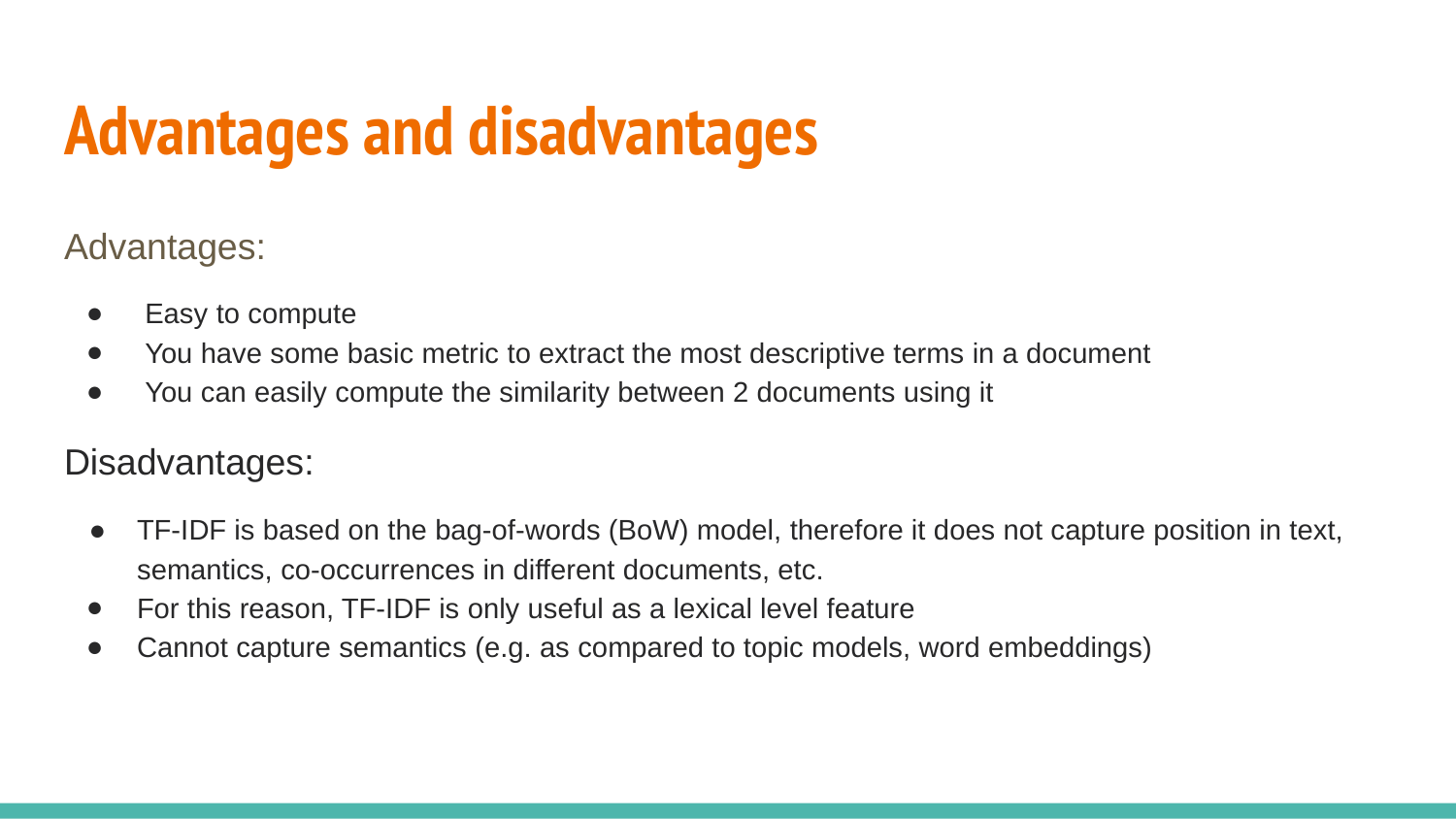

# Advantages and disadvantages
Advantages:
 Easy to compute
 You have some basic metric to extract the most descriptive terms in a document
 You can easily compute the similarity between 2 documents using it
Disadvantages:
TF-IDF is based on the bag-of-words (BoW) model, therefore it does not capture position in text, semantics, co-occurrences in different documents, etc.
For this reason, TF-IDF is only useful as a lexical level feature
Cannot capture semantics (e.g. as compared to topic models, word embeddings)